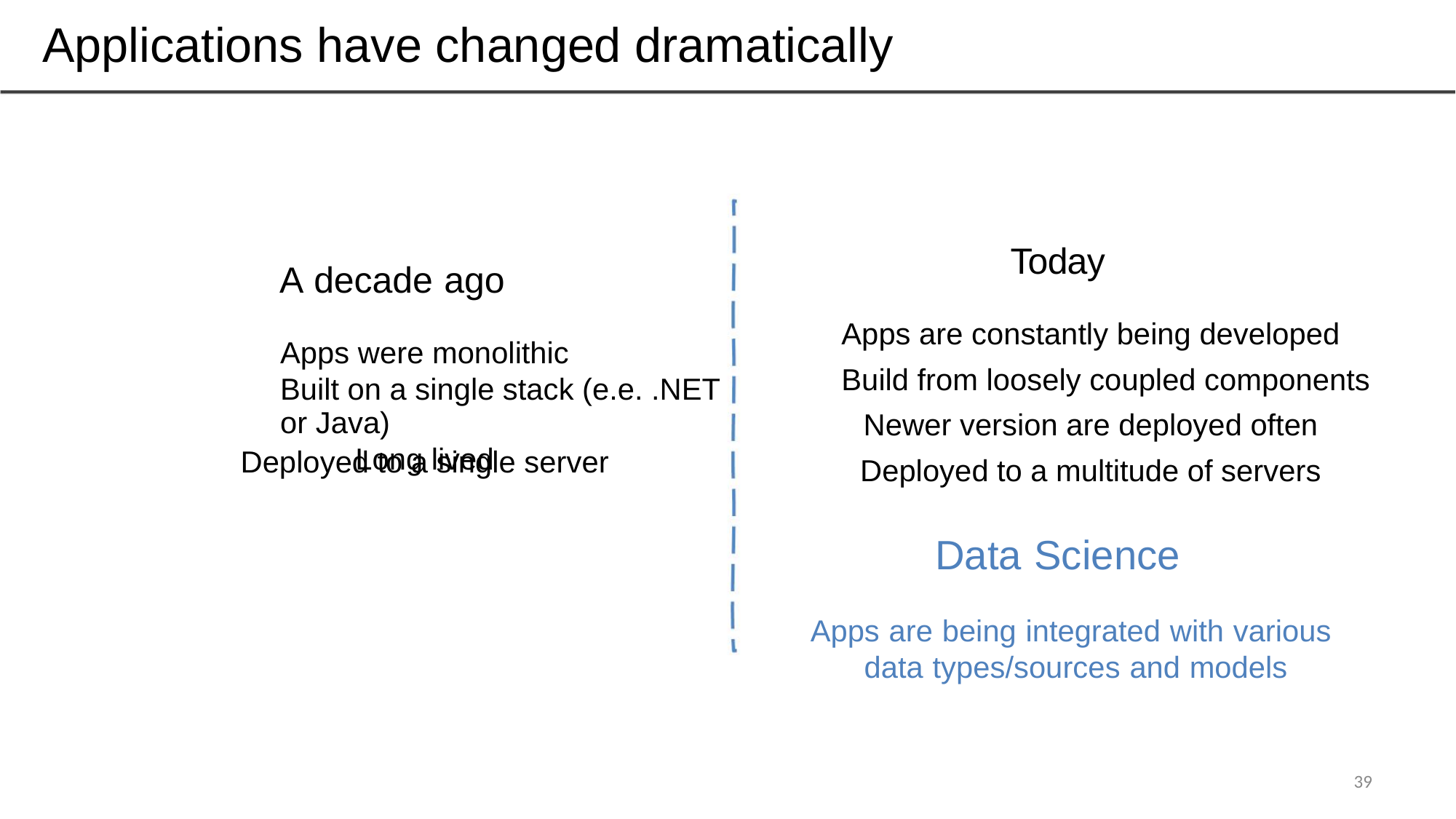

Applications have changed dramatically
Today
A decade ago
Apps are constantly being developed
Build from loosely coupled components
Newer version are deployed often
Deployed to a multitude of servers
Apps were monolithic
Built on a single stack (e.e. .NET or Java)
Long lived
Deployed to a single server
Data Science
Apps are being integrated with various
data types/sources and models
39